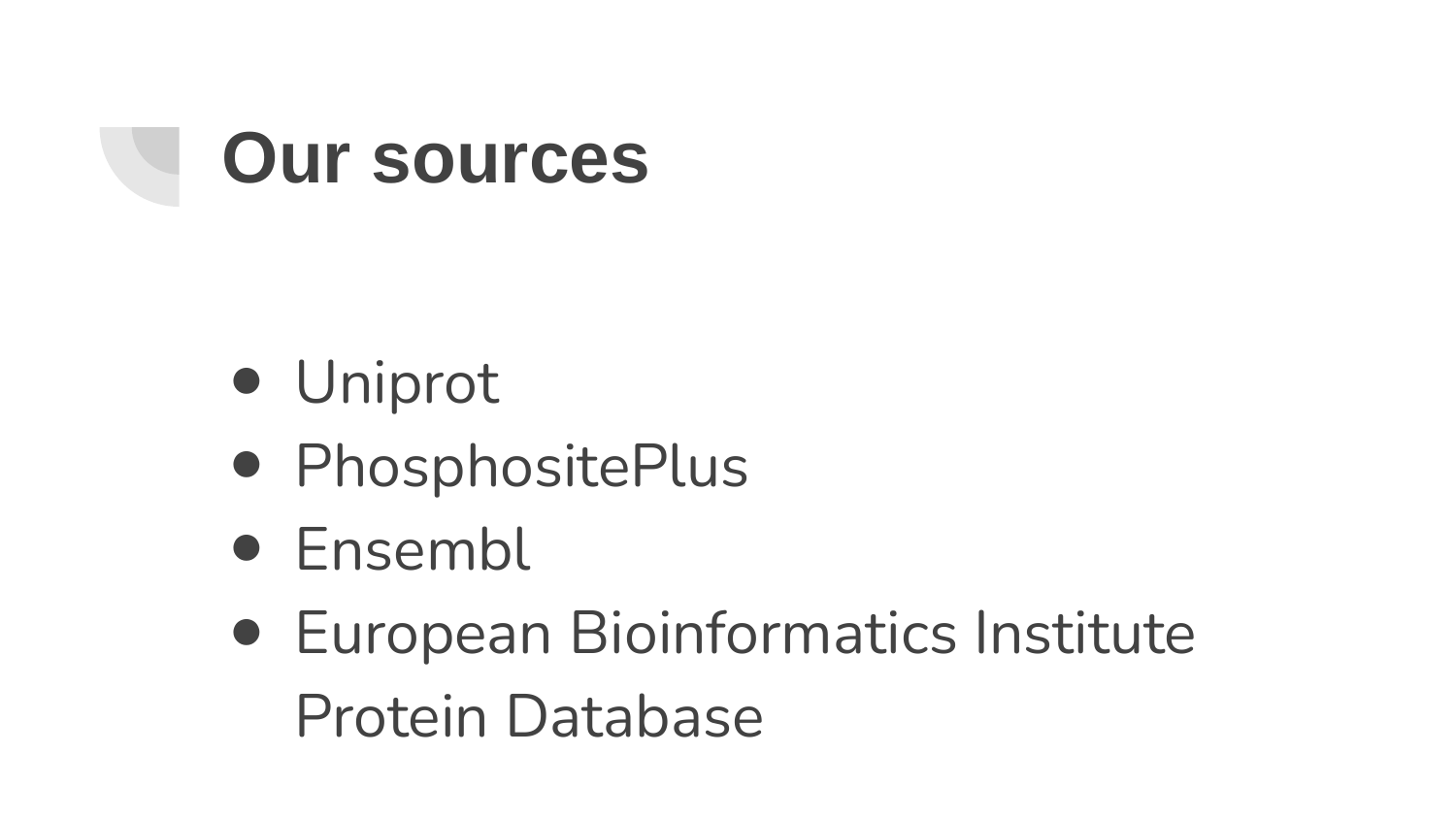

# Our sources
Uniprot
PhosphositePlus
Ensembl
European Bioinformatics Institute Protein Database